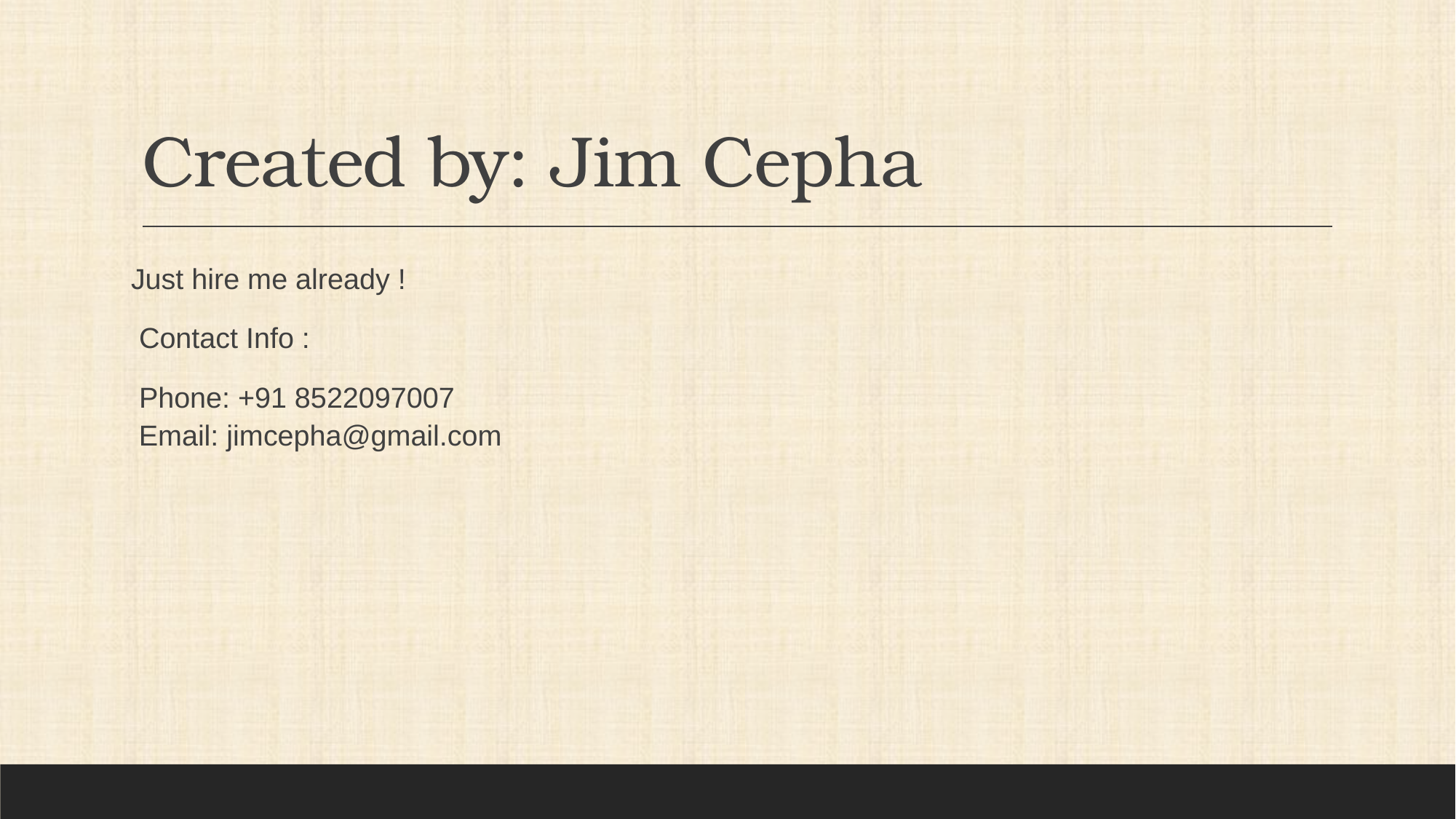

# Created by: Jim Cepha
Just hire me already !
 Contact Info :
 Phone: +91 8522097007
 Email: jimcepha@gmail.com